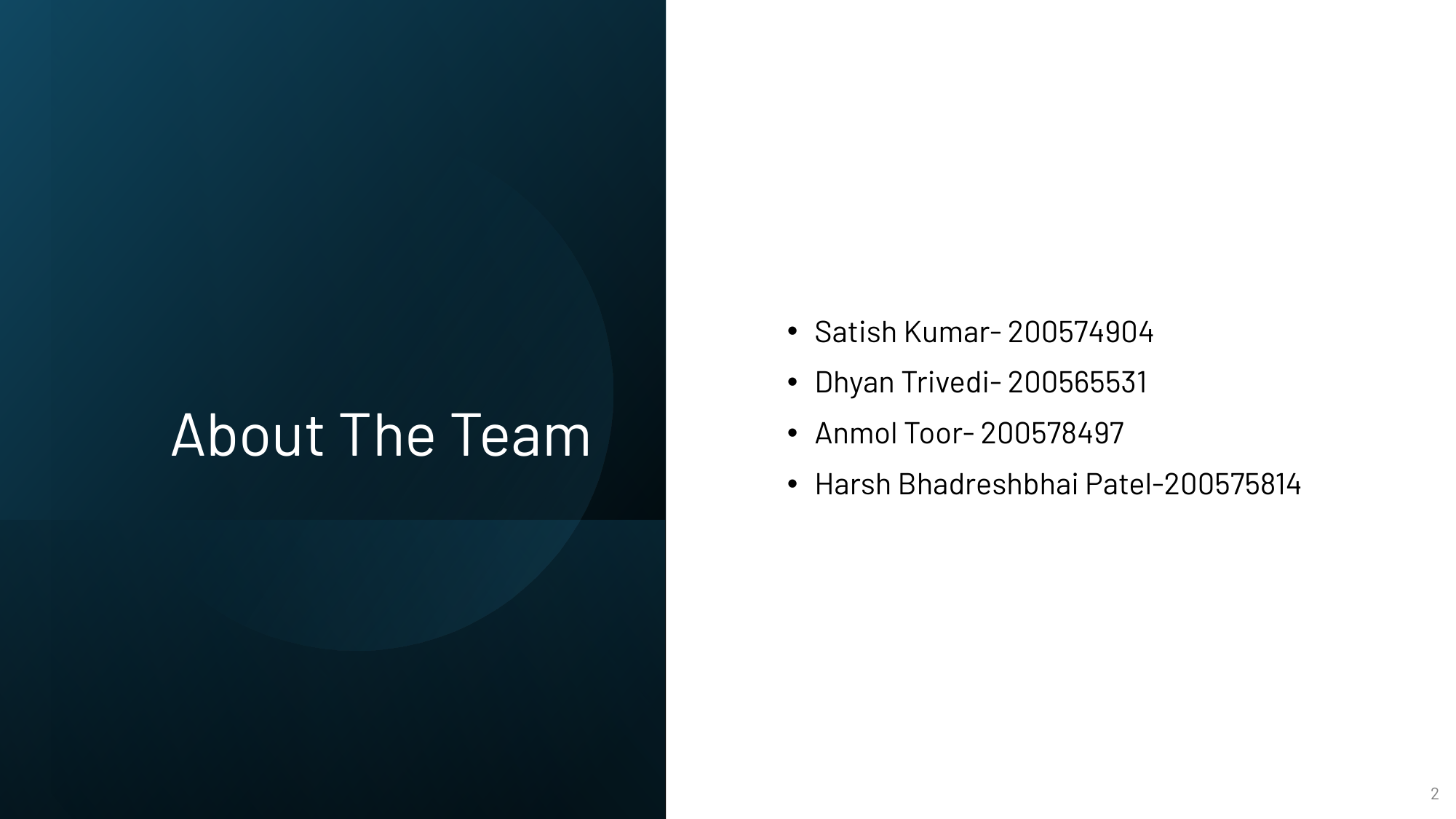

# About The Team

Satish Kumar- 200574904
Dhyan Trivedi- 200565531
Anmol Toor- 200578497
Harsh Bhadreshbhai Patel-200575814

2